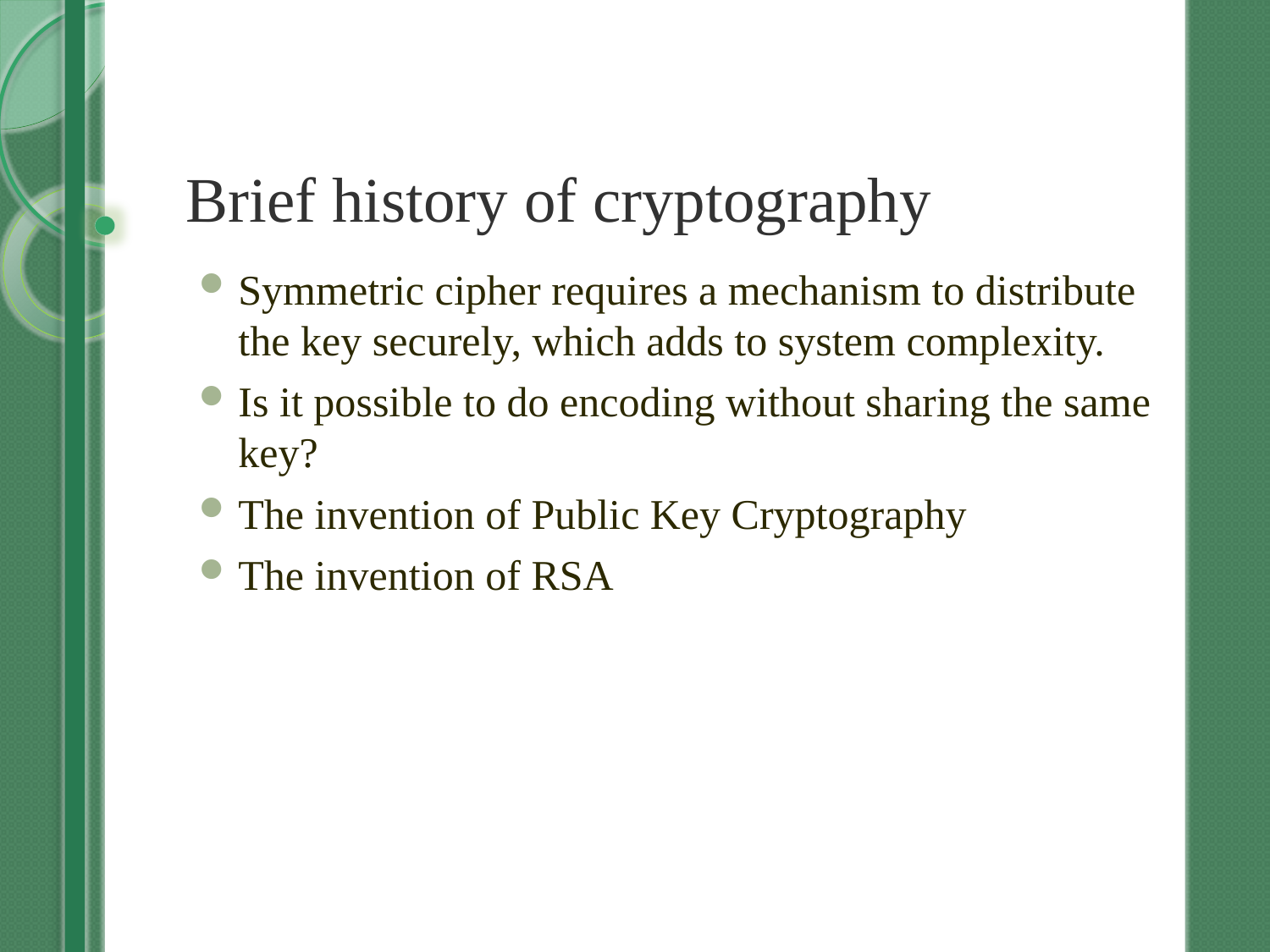

# Brief history of cryptography
Symmetric cipher requires a mechanism to distribute the key securely, which adds to system complexity.
Is it possible to do encoding without sharing the same key?
The invention of Public Key Cryptography
The invention of RSA